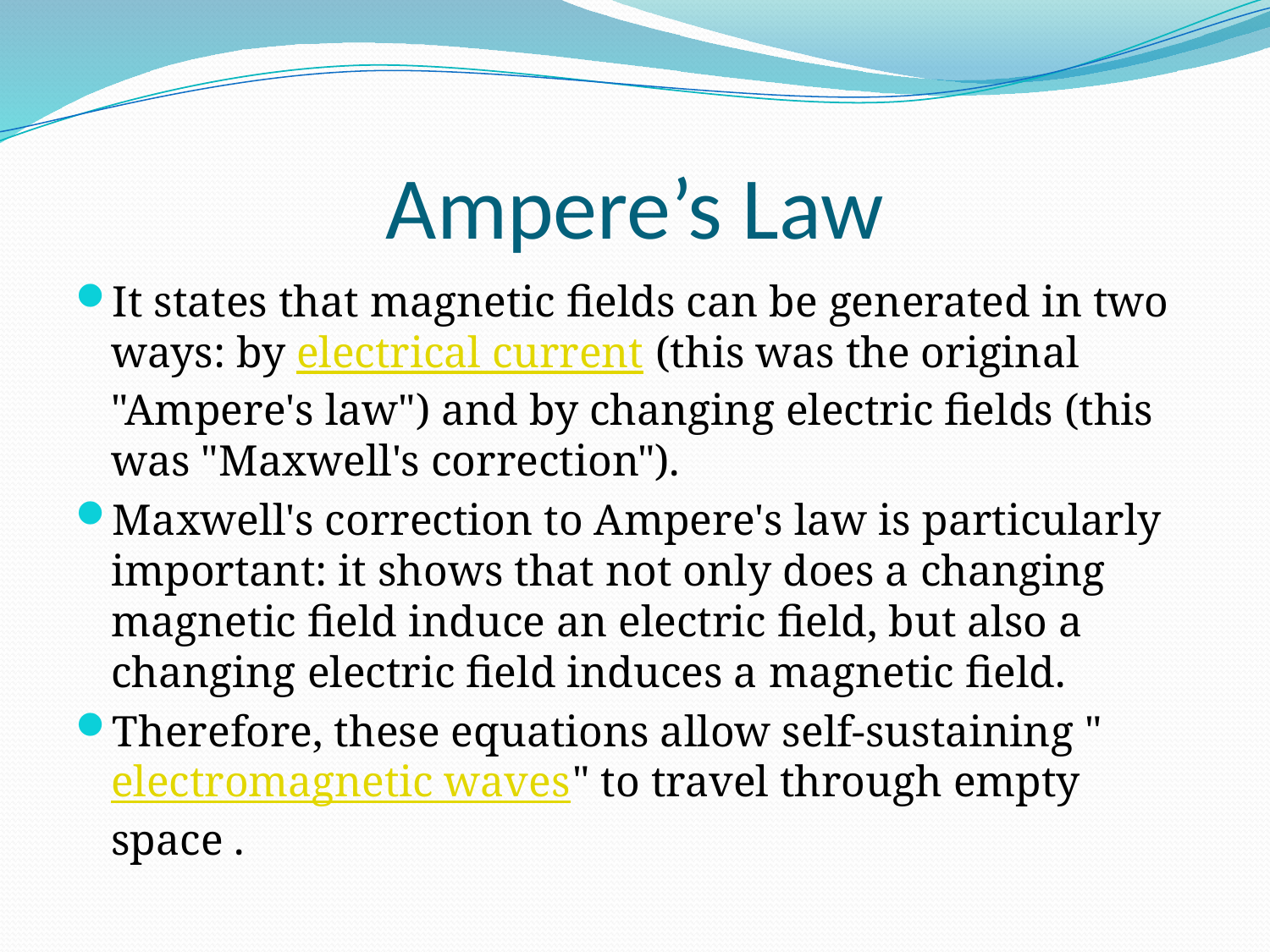

# Ampere’s Law
It states that magnetic fields can be generated in two ways: by electrical current (this was the original "Ampere's law") and by changing electric fields (this was "Maxwell's correction").
Maxwell's correction to Ampere's law is particularly important: it shows that not only does a changing magnetic field induce an electric field, but also a changing electric field induces a magnetic field.
Therefore, these equations allow self-sustaining "electromagnetic waves" to travel through empty space .